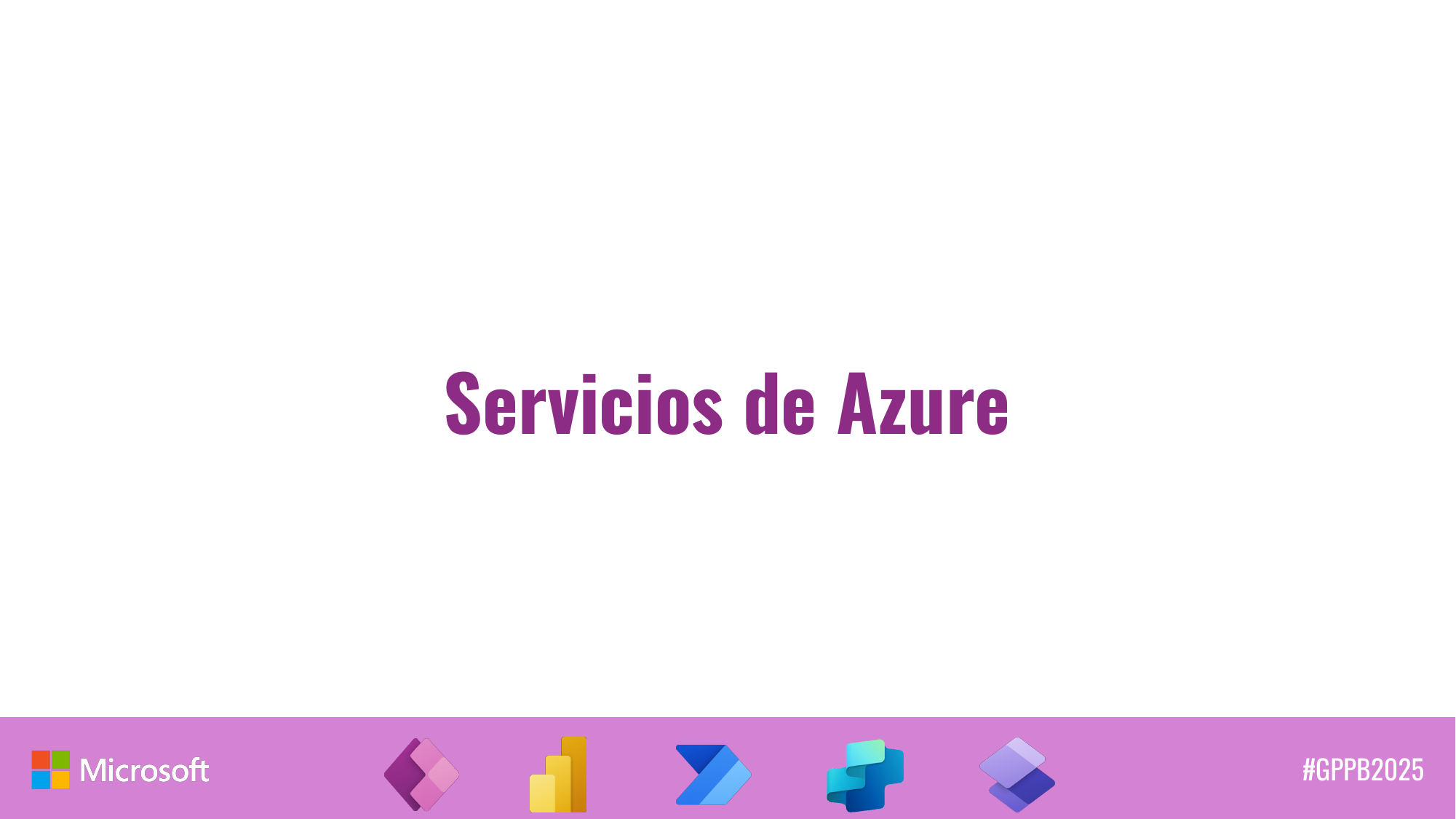

# Servicios de Azure
PD: el dinero nunca deja de rentar